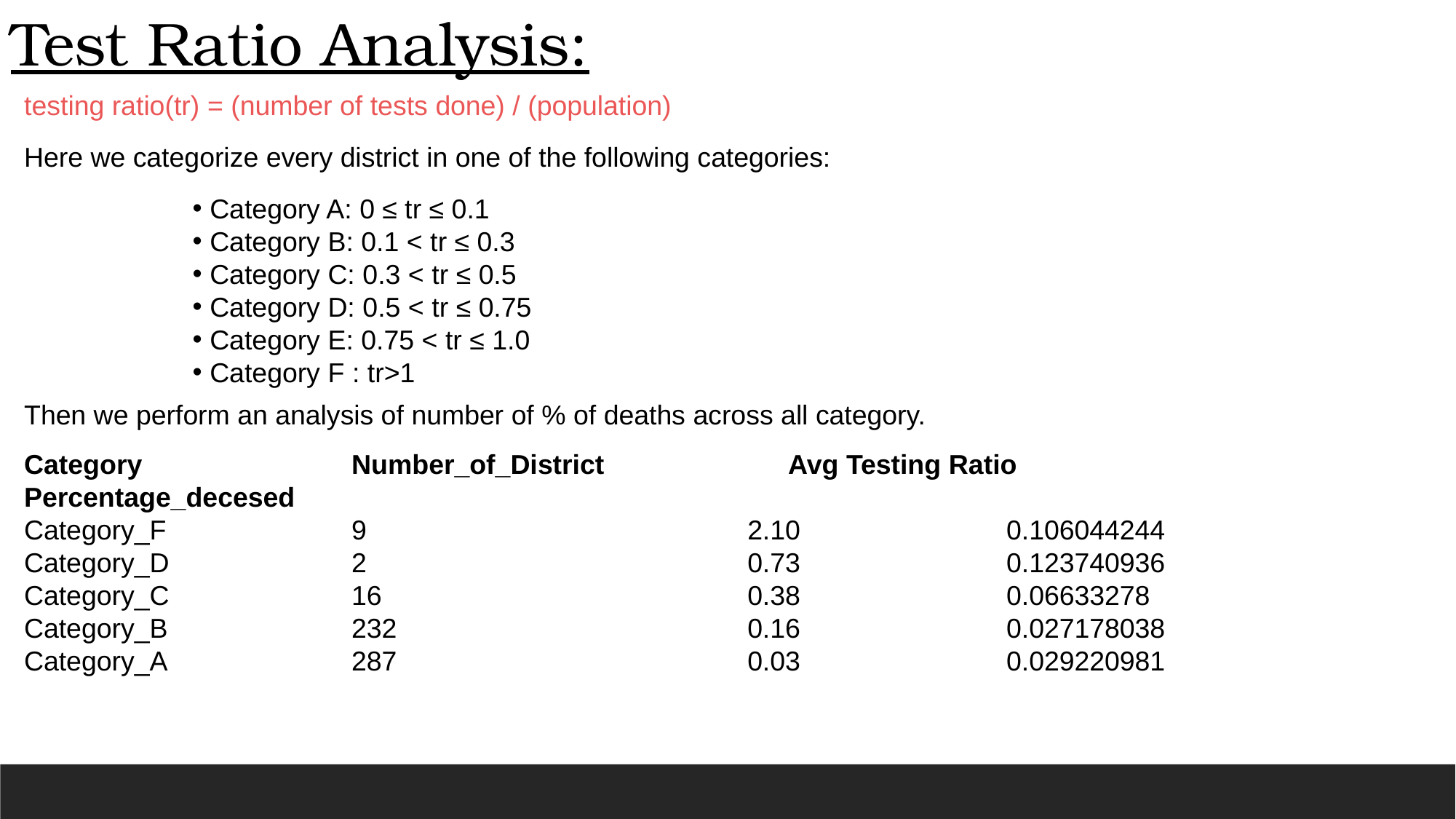

Test Ratio Analysis:
testing ratio(tr) = (number of tests done) / (population)
Here we categorize every district in one of the following categories:
 Category A: 0 ≤ tr ≤ 0.1
 Category B: 0.1 < tr ≤ 0.3
 Category C: 0.3 < tr ≤ 0.5
 Category D: 0.5 < tr ≤ 0.75
 Category E: 0.75 < tr ≤ 1.0
 Category F : tr>1
Then we perform an analysis of number of % of deaths across all category.
Category		Number_of_District		Avg Testing Ratio	          Percentage_decesed
Category_F		9			         2.10		0.106044244
Category_D		2			         0.73 		0.123740936
Category_C		16			         0.38		0.06633278
Category_B		232			         0.16		0.027178038
Category_A		287			         0.03		0.029220981